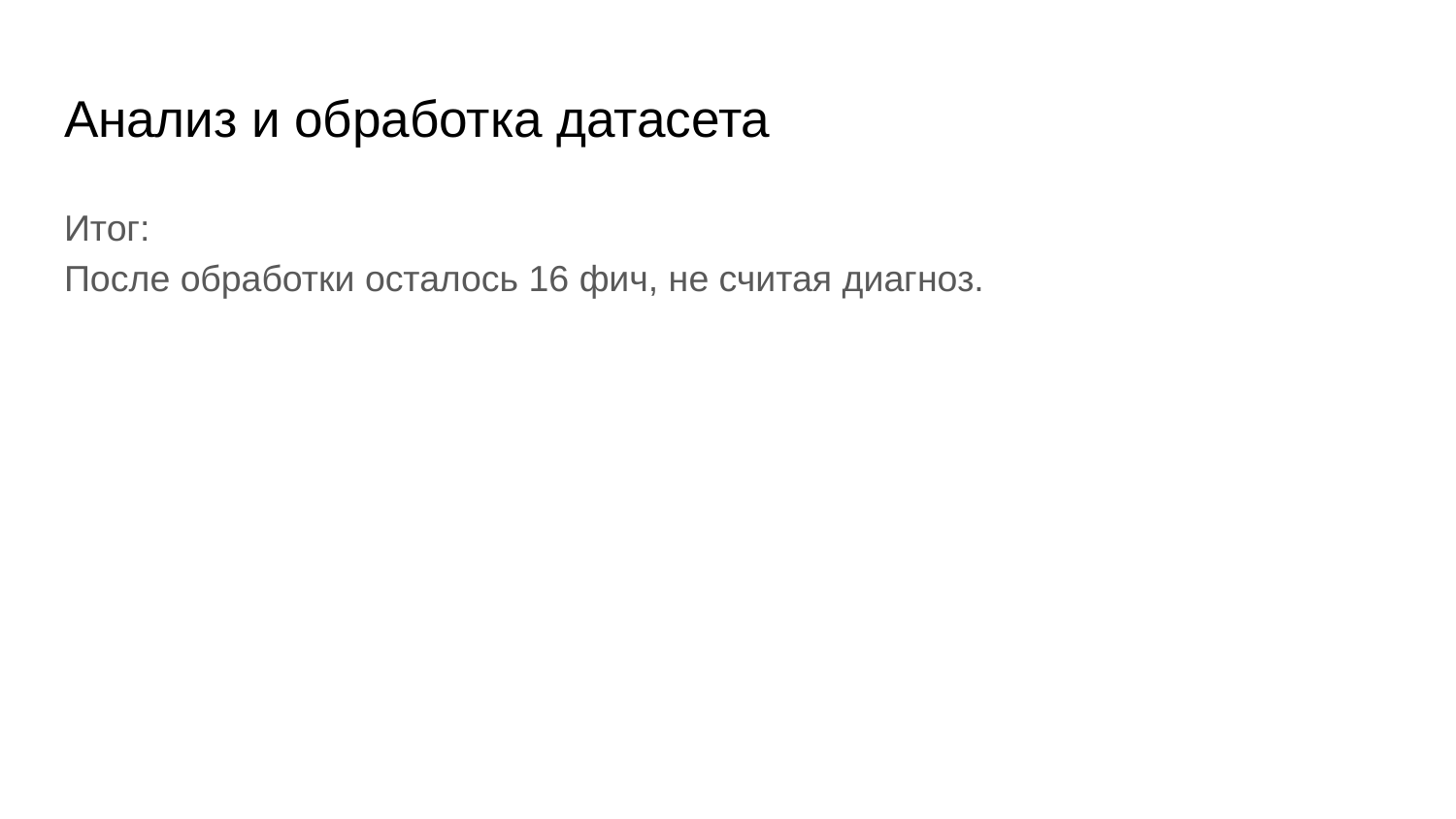

# Анализ и обработка датасета

Итог:
После обработки осталось 16 фич, не считая диагноз.